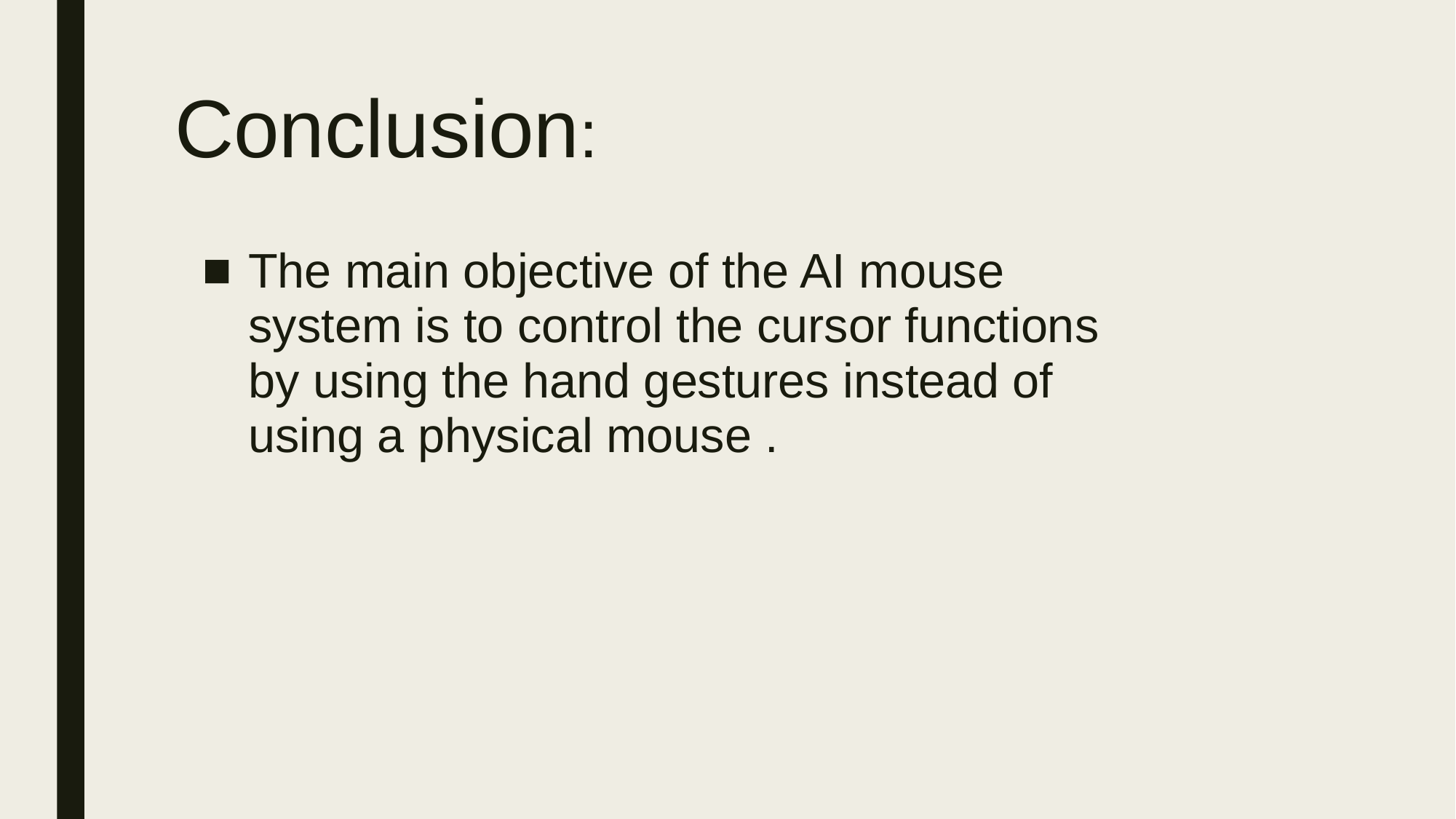

# Conclusion:
The main objective of the AI mouse system is to control the cursor functions by using the hand gestures instead of using a physical mouse .